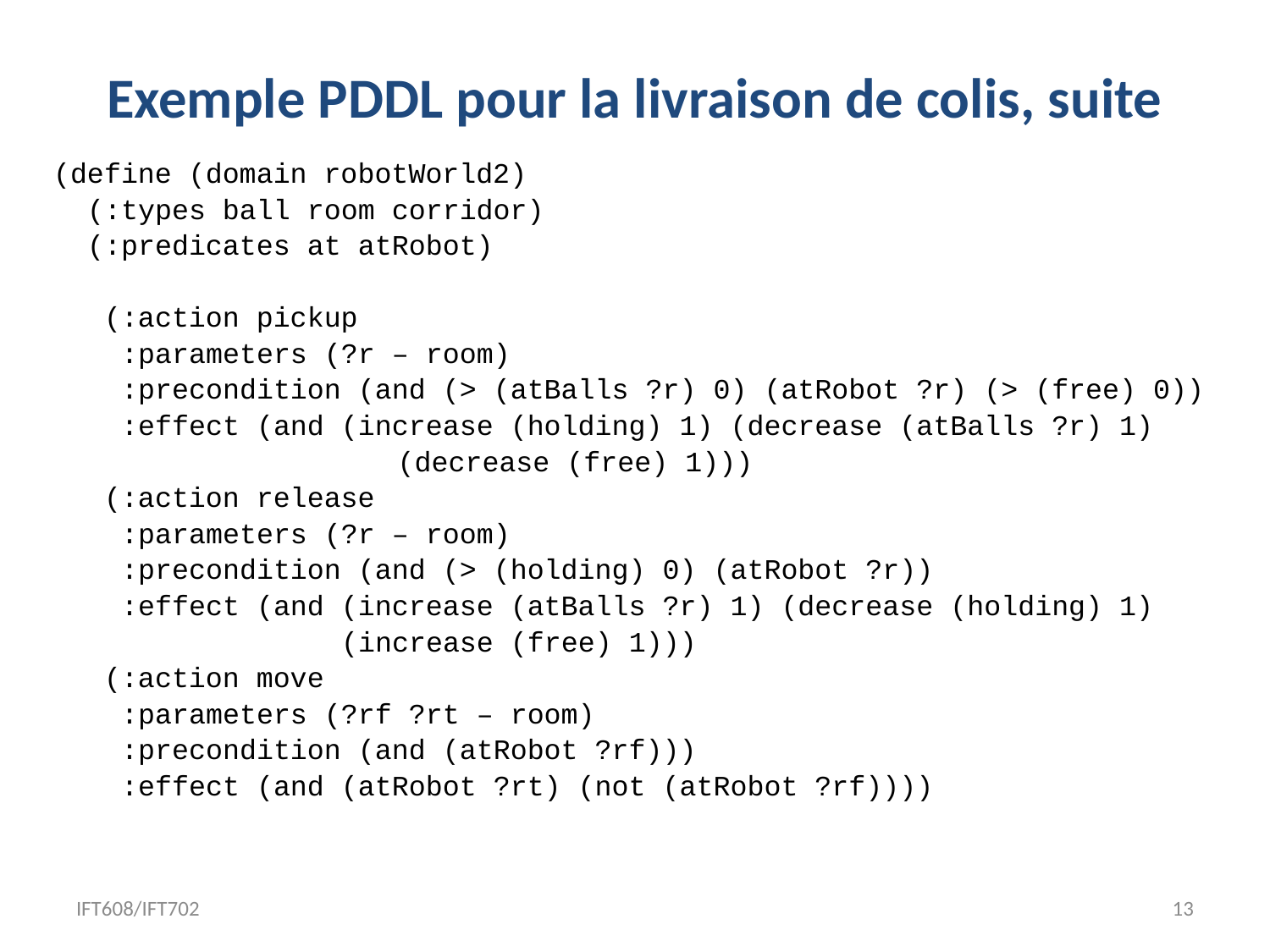

# Exemple PDDL pour la livraison de colis, suite
(define (domain robotWorld2)
  (:types ball room corridor)
  (:predicates at atRobot)

   (:action pickup
    :parameters (?r – room)
    :precondition (and (> (atBalls ?r) 0) (atRobot ?r) (> (free) 0))
    :effect (and (increase (holding) 1) (decrease (atBalls ?r) 1)
		          (decrease (free) 1)))
   (:action release
    :parameters (?r – room)
    :precondition (and (> (holding) 0) (atRobot ?r))
    :effect (and (increase (atBalls ?r) 1) (decrease (holding) 1)
                 (increase (free) 1)))
   (:action move
    :parameters (?rf ?rt – room)
    :precondition (and (atRobot ?rf)))
    :effect (and (atRobot ?rt) (not (atRobot ?rf))))

IFT608/IFT702
13